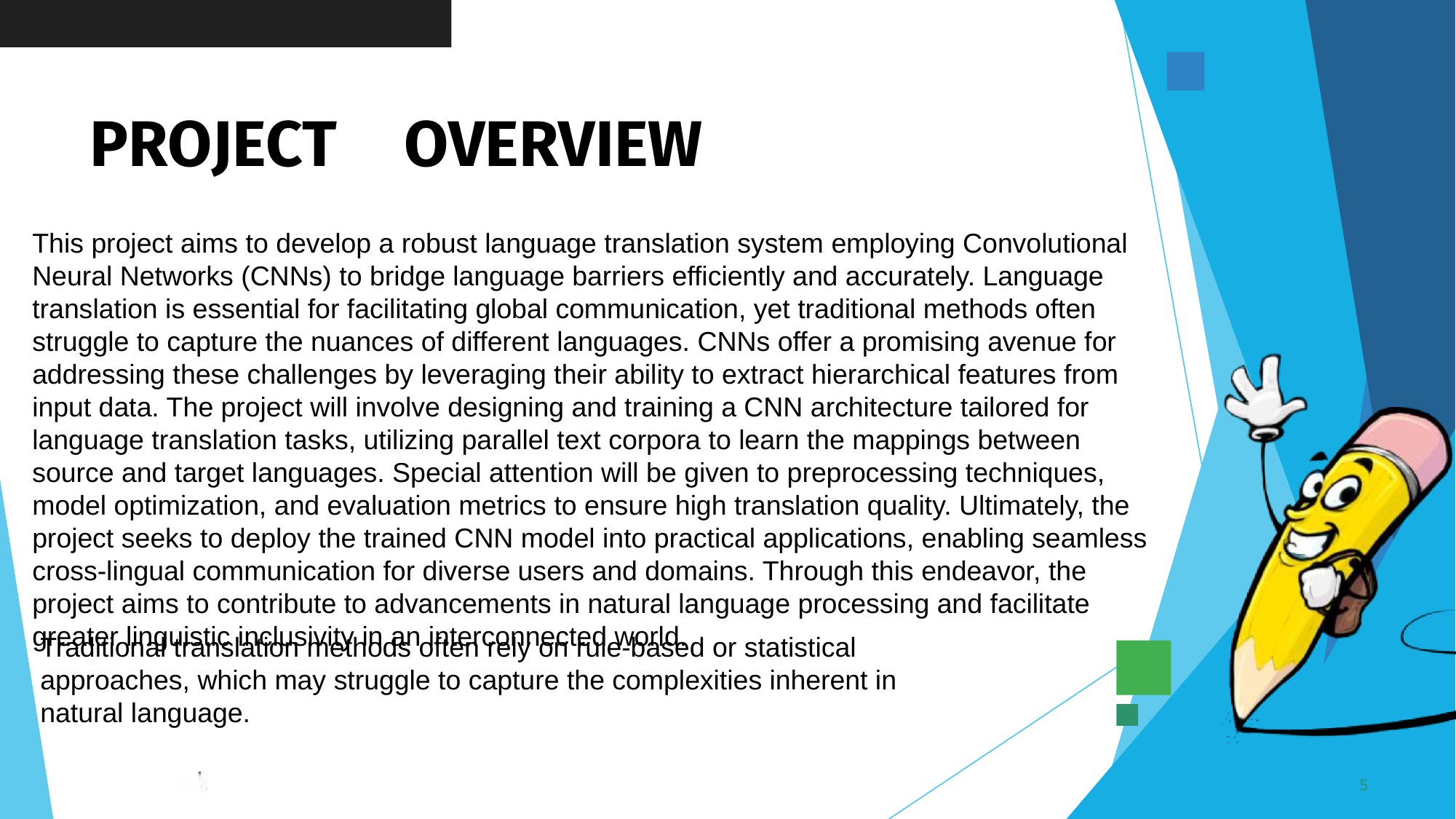

project overview for Language Translation using Convolutional Neural Networks

PROJECT
OVERVIEW

This project aims to develop a robust language translation system employing Convolutional Neural Networks (CNNs) to bridge language barriers efficiently and accurately. Language translation is essential for facilitating global communication, yet traditional methods often struggle to capture the nuances of different languages. CNNs offer a promising avenue for addressing these challenges by leveraging their ability to extract hierarchical features from input data. The project will involve designing and training a CNN architecture tailored for language translation tasks, utilizing parallel text corpora to learn the mappings between source and target languages. Special attention will be given to preprocessing techniques, model optimization, and evaluation metrics to ensure high translation quality. Ultimately, the project seeks to deploy the trained CNN model into practical applications, enabling seamless cross-lingual communication for diverse users and domains. Through this endeavor, the project aims to contribute to advancements in natural language processing and facilitate greater linguistic inclusivity in an interconnected world.

Traditional translation methods often rely on rule-based or statistical approaches, which may struggle to capture the complexities inherent in natural language.

3/21/2024  Annual Review

5